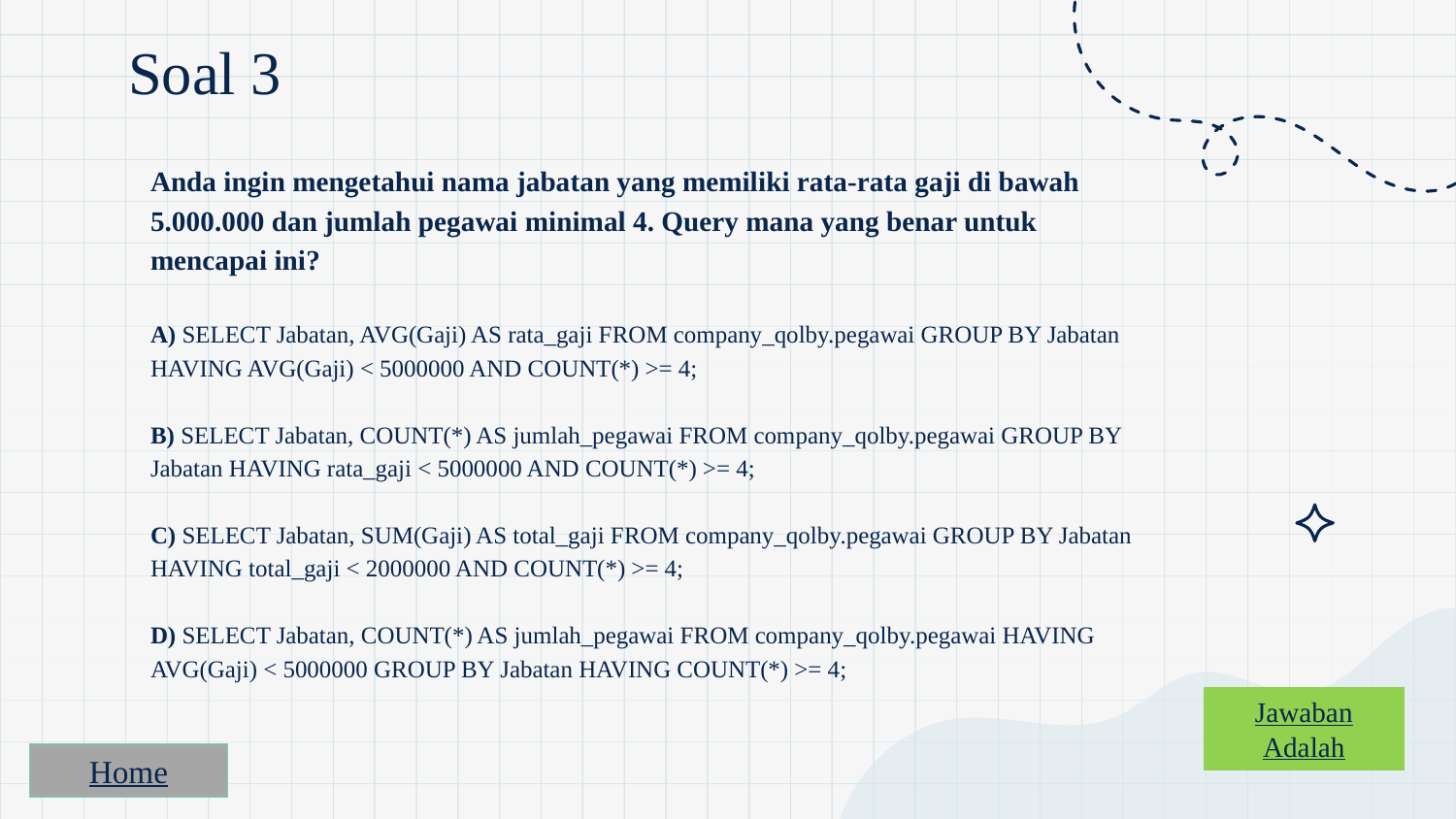

# Soal 3
Anda ingin mengetahui nama jabatan yang memiliki rata-rata gaji di bawah 5.000.000 dan jumlah pegawai minimal 4. Query mana yang benar untuk mencapai ini?

A) SELECT Jabatan, AVG(Gaji) AS rata_gaji FROM company_qolby.pegawai GROUP BY Jabatan HAVING AVG(Gaji) < 5000000 AND COUNT(*) >= 4;

B) SELECT Jabatan, COUNT(*) AS jumlah_pegawai FROM company_qolby.pegawai GROUP BY Jabatan HAVING rata_gaji < 5000000 AND COUNT(*) >= 4;

C) SELECT Jabatan, SUM(Gaji) AS total_gaji FROM company_qolby.pegawai GROUP BY Jabatan HAVING total_gaji < 2000000 AND COUNT(*) >= 4;

D) SELECT Jabatan, COUNT(*) AS jumlah_pegawai FROM company_qolby.pegawai HAVING AVG(Gaji) < 5000000 GROUP BY Jabatan HAVING COUNT(*) >= 4;

Jawaban
Adalah
Home